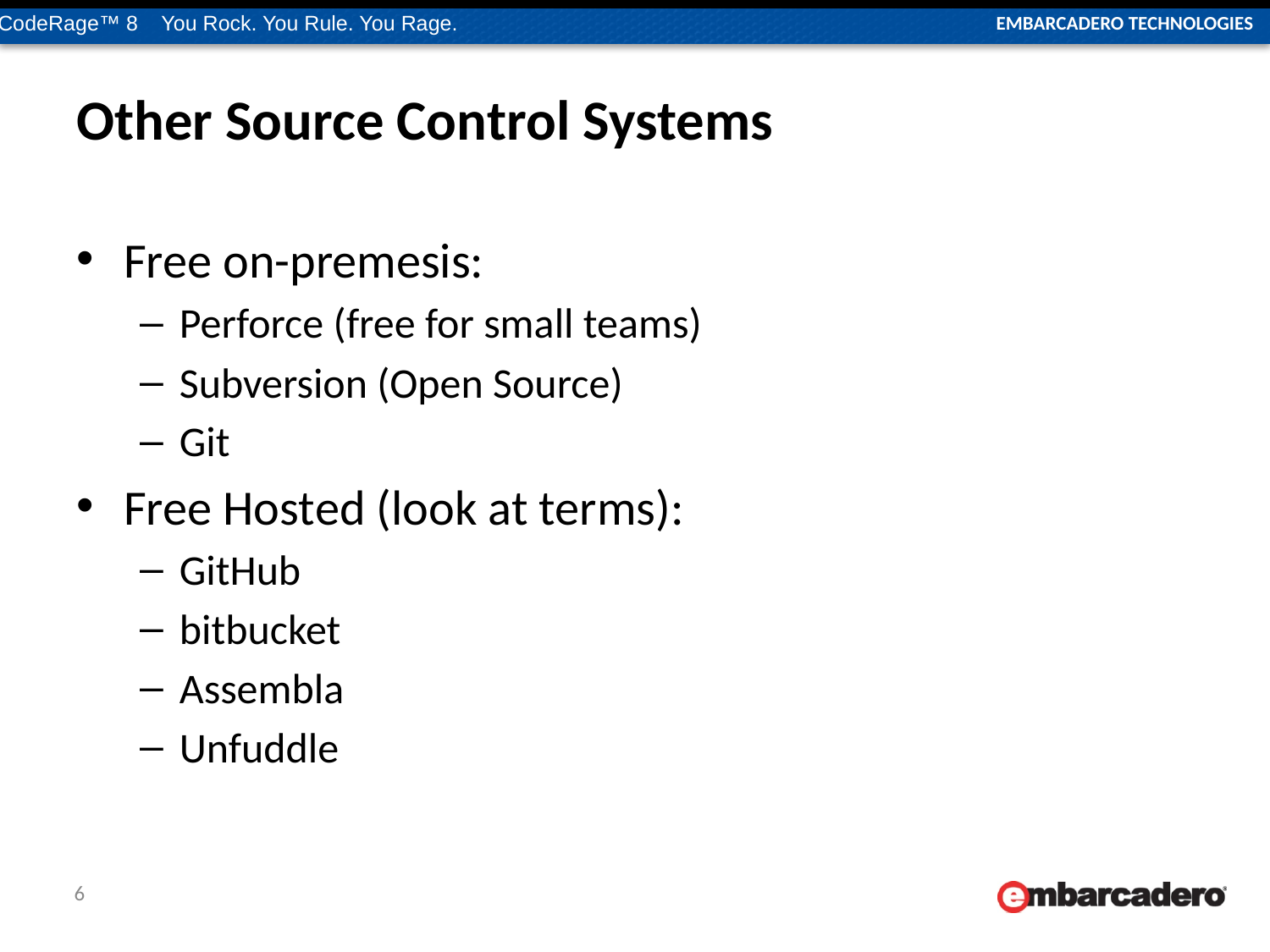

# Other Source Control Systems
Free on-premesis:
Perforce (free for small teams)
Subversion (Open Source)
Git
Free Hosted (look at terms):
GitHub
bitbucket
Assembla
Unfuddle
6